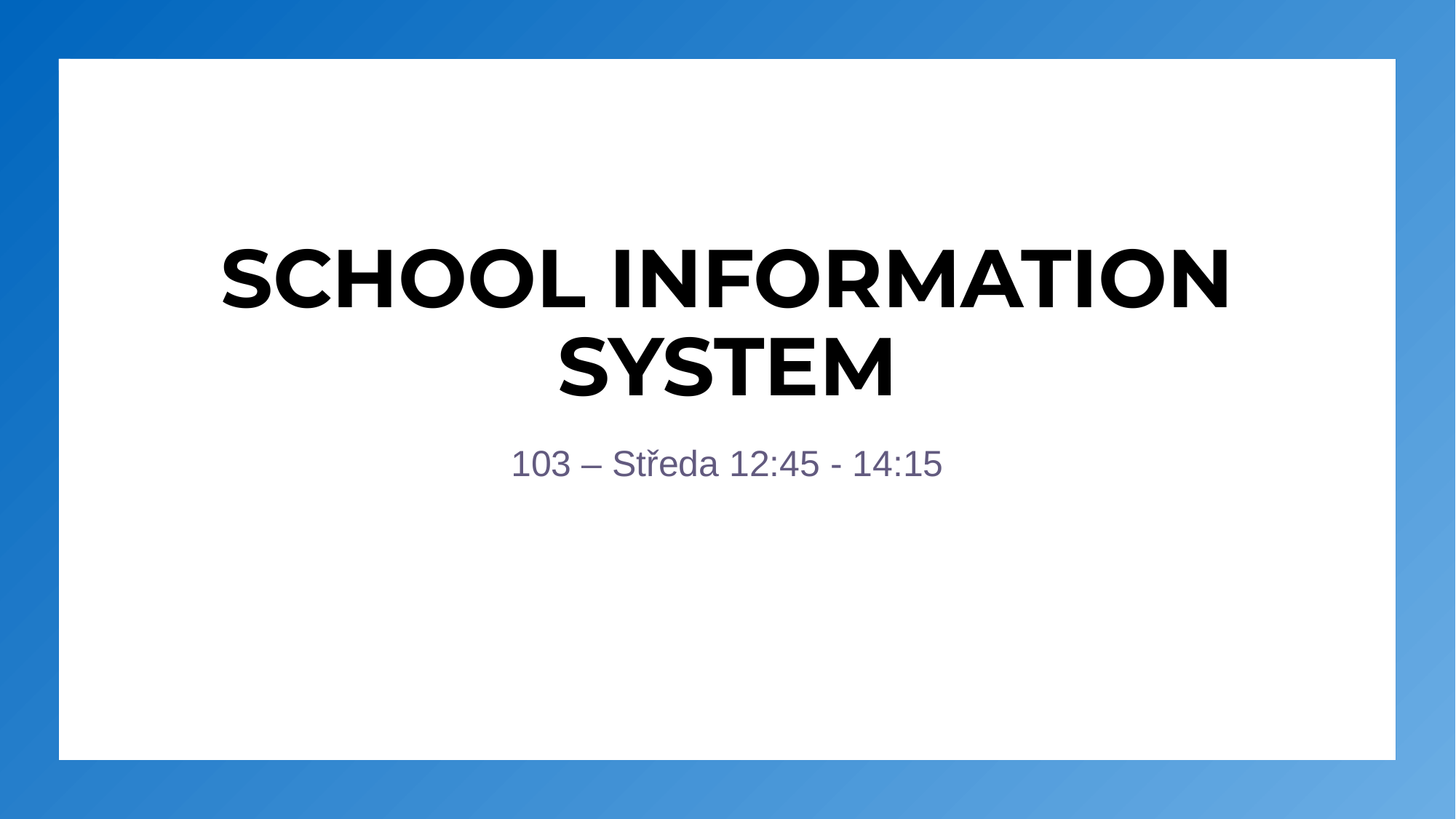

# SCHOOL INFORMATION SYSTEM
103 – Středa 12:45 - 14:15